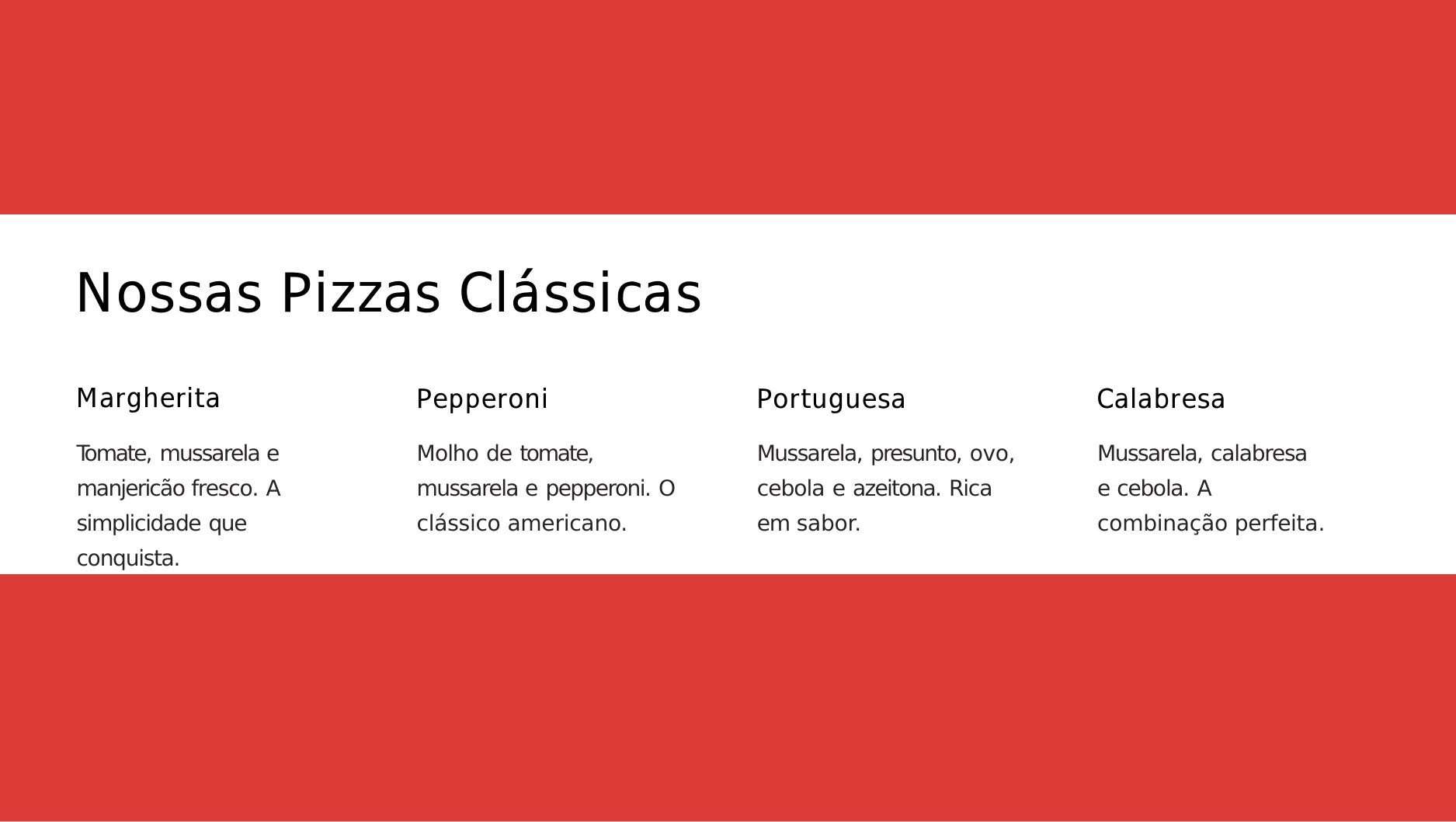

# Nossas Pizzas Clássicas
Margherita
Tomate, mussarela e manjericão fresco. A simplicidade que conquista.
Pepperoni
Molho de tomate, mussarela e pepperoni. O clássico americano.
Portuguesa
Mussarela, presunto, ovo, cebola e azeitona. Rica em sabor.
Calabresa
Mussarela, calabresa e cebola. A combinação perfeita.